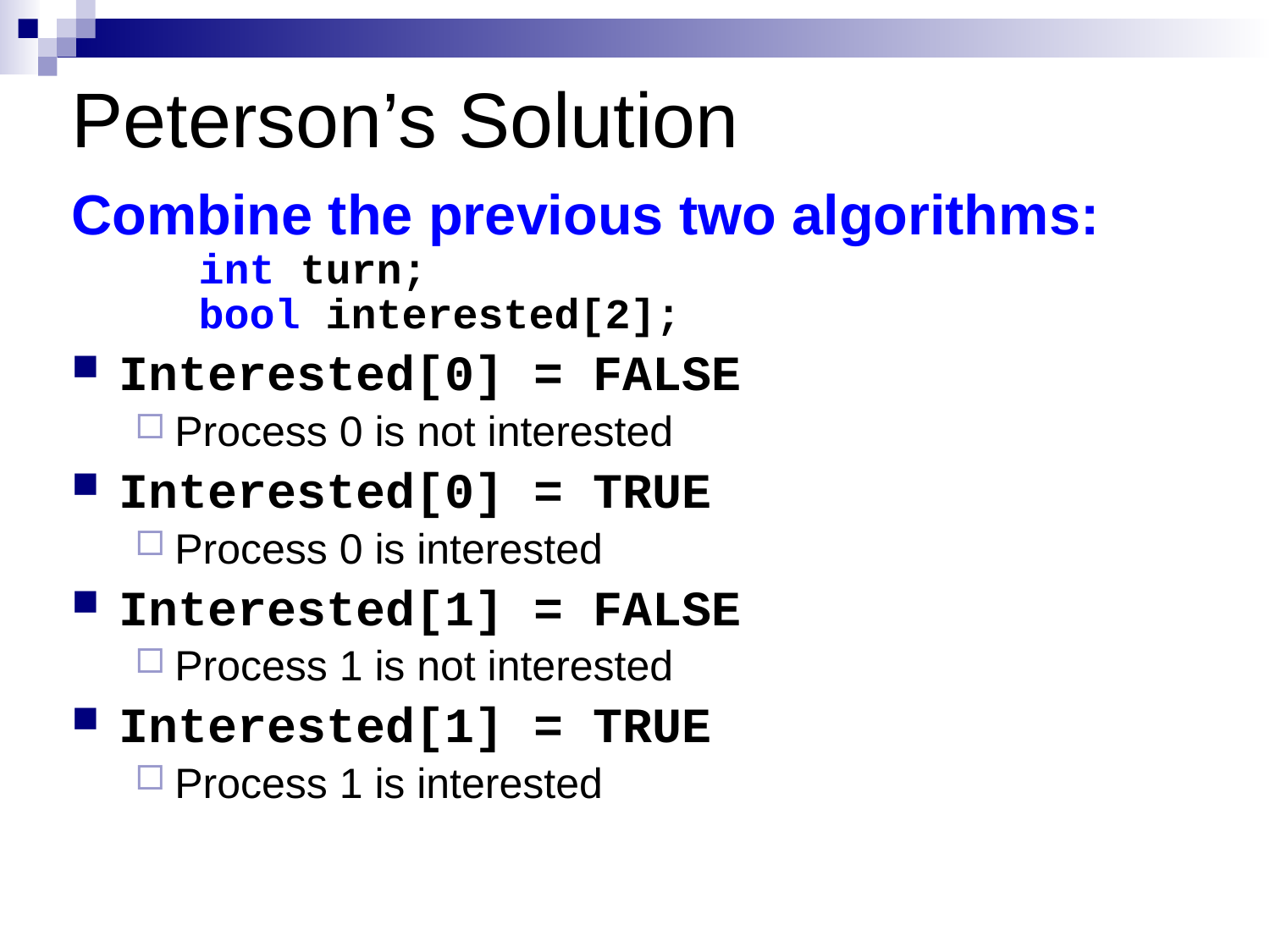

# Peterson’s Solution
Combine the previous two algorithms:
int turn;
bool interested[2];
Interested[0] = FALSE
Process 0 is not interested
Interested[0] = TRUE
Process 0 is interested
Interested[1] = FALSE
Process 1 is not interested
Interested[1] = TRUE
Process 1 is interested